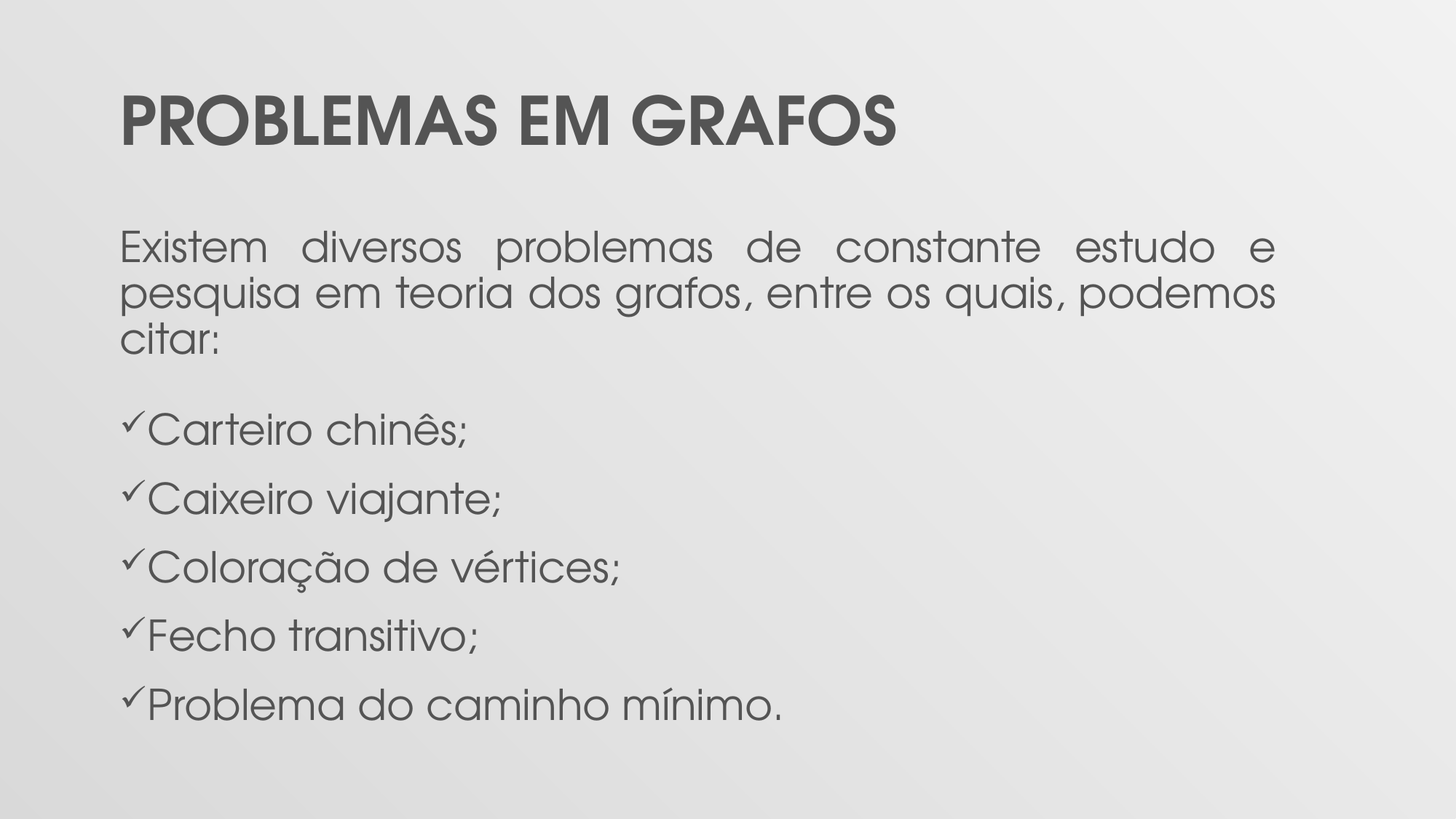

PROBLEMAS EM GRAFOS

Existem diversos problemas de constante estudo e pesquisa em teoria dos grafos, entre os quais, podemos citar:

Carteiro chinês;

Caixeiro viajante;

Coloração de vértices;

Fecho transitivo;

Problema do caminho mínimo.